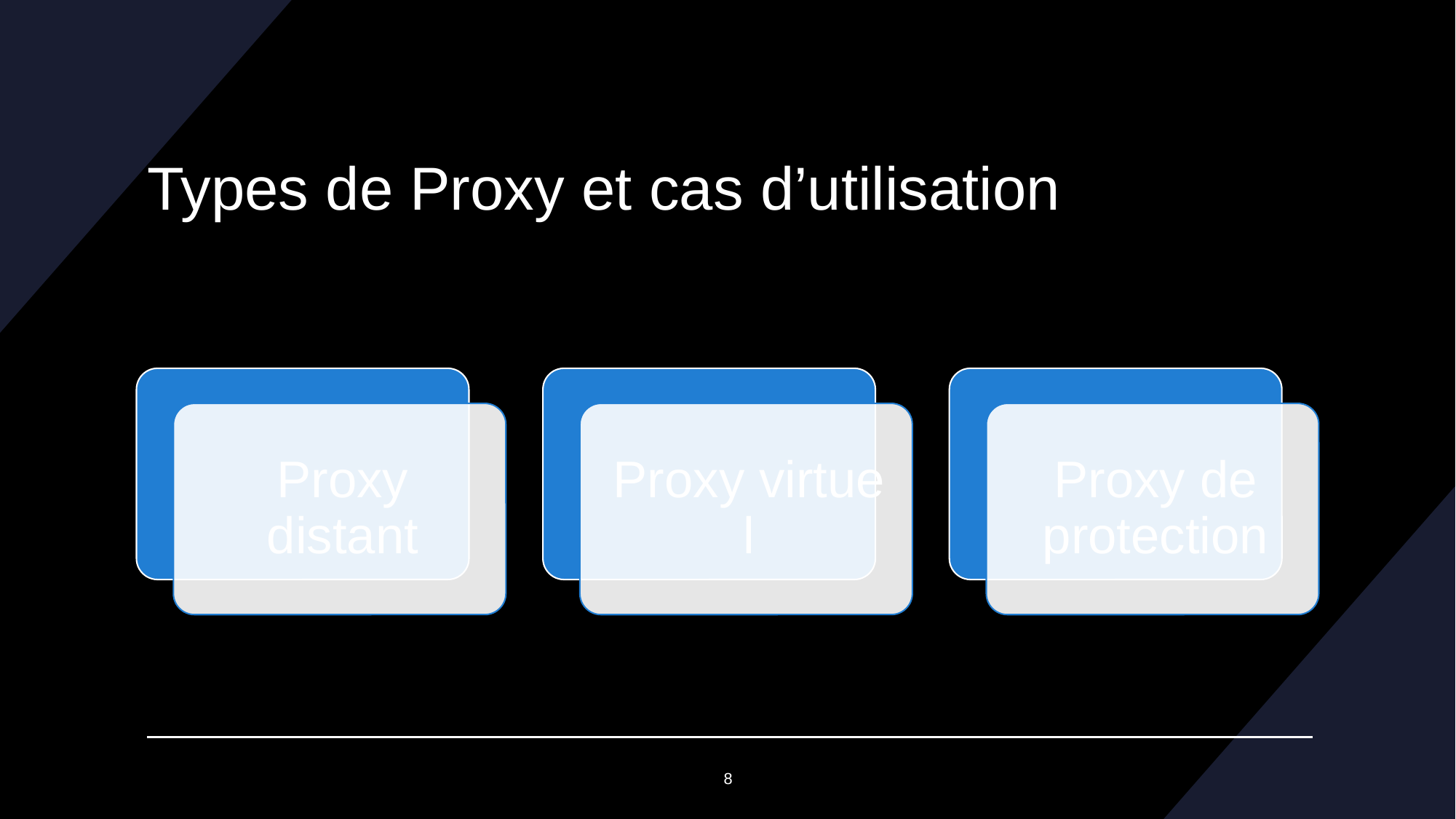

# Types de Proxy et cas d’utilisation
Proxy distant
Proxy virtuel
Proxy de protection
8